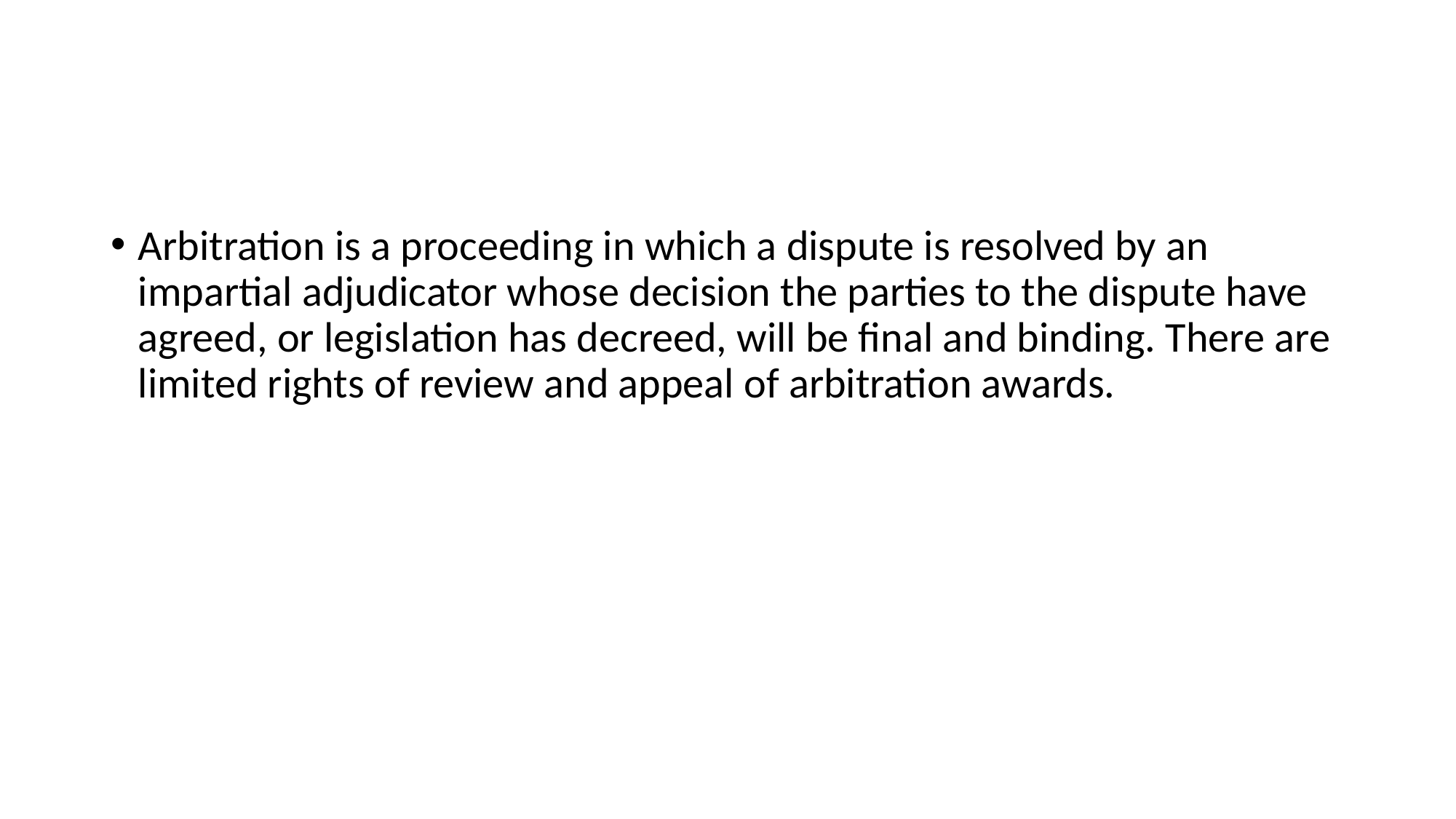

#
Arbitration is a proceeding in which a dispute is resolved by an impartial adjudicator whose decision the parties to the dispute have agreed, or legislation has decreed, will be final and binding. There are limited rights of review and appeal of arbitration awards.